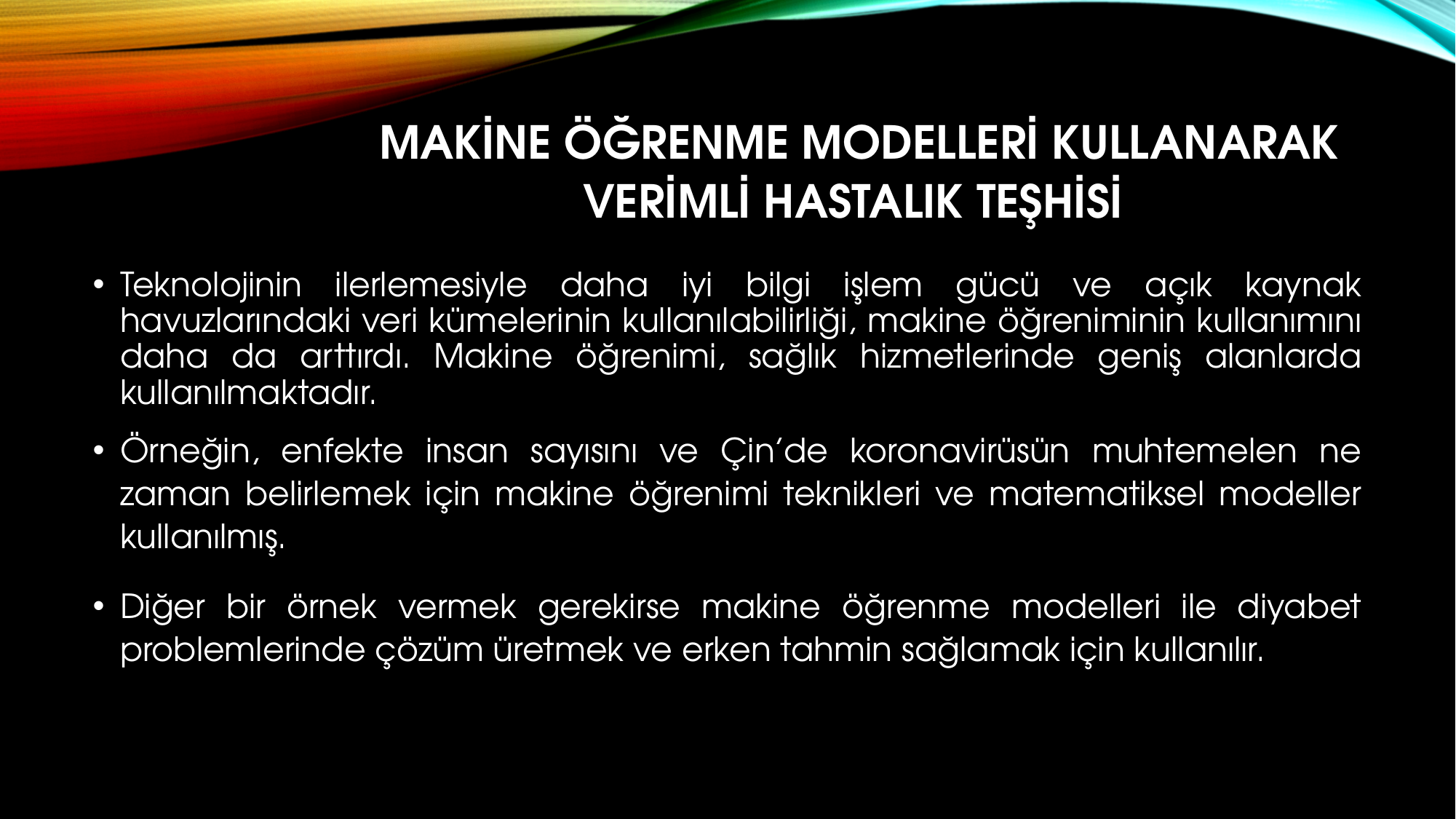

# Makine öğrenme modelleri kullanarak verimli hastalık teşhisi
Teknolojinin ilerlemesiyle daha iyi bilgi işlem gücü ve açık kaynak havuzlarındaki veri kümelerinin kullanılabilirliği, makine öğreniminin kullanımını daha da arttırdı. Makine öğrenimi, sağlık hizmetlerinde geniş alanlarda kullanılmaktadır.
Örneğin, enfekte insan sayısını ve Çin’de koronavirüsün muhtemelen ne zaman belirlemek için makine öğrenimi teknikleri ve matematiksel modeller kullanılmış.
Diğer bir örnek vermek gerekirse makine öğrenme modelleri ile diyabet problemlerinde çözüm üretmek ve erken tahmin sağlamak için kullanılır.